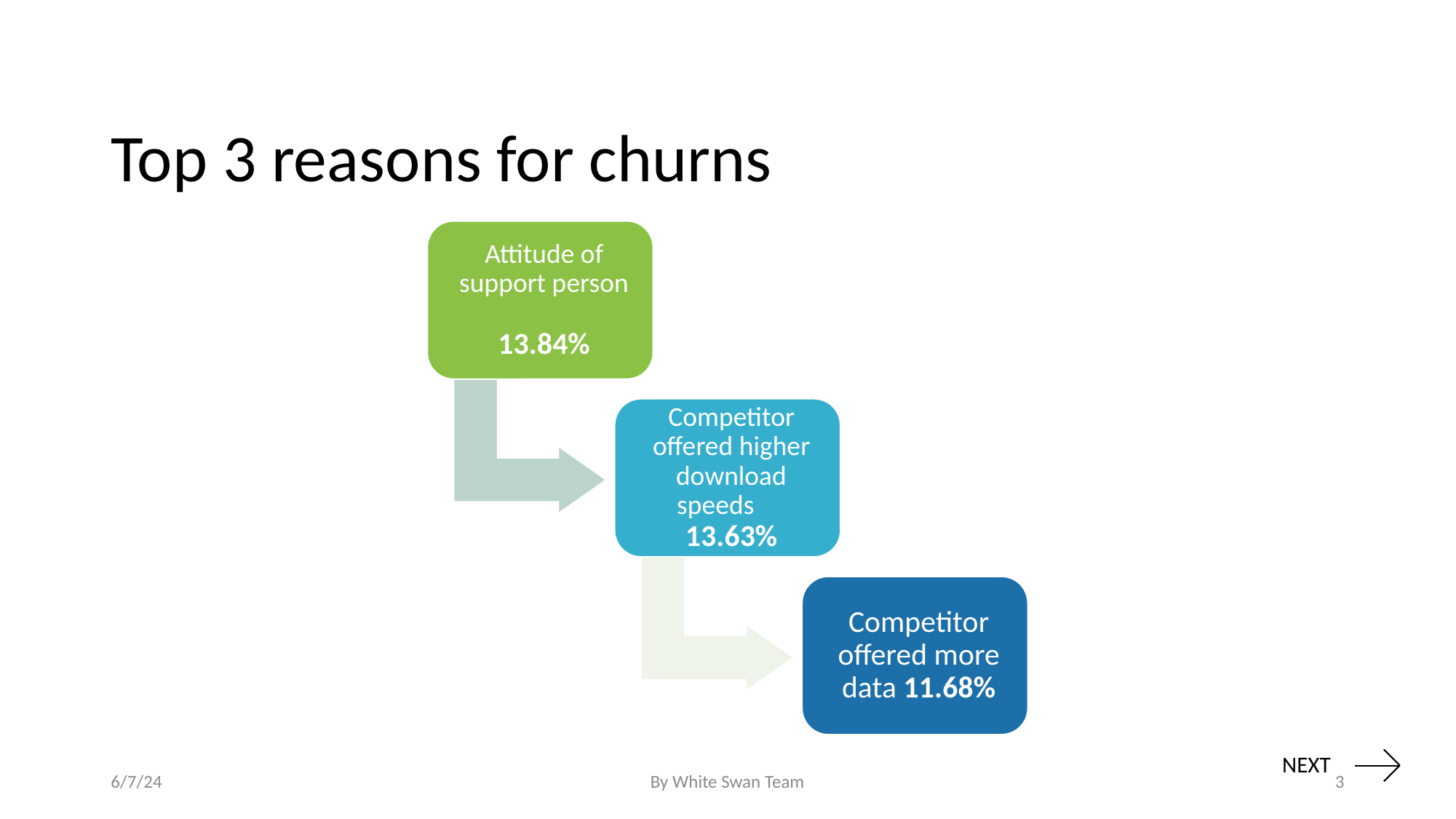

# Top 3 reasons for churns
Attitude of support person	13.84%
Competitor offered higher download speeds	13.63%
Competitor offered more data 11.68%
6/7/24
By White Swan Team
3